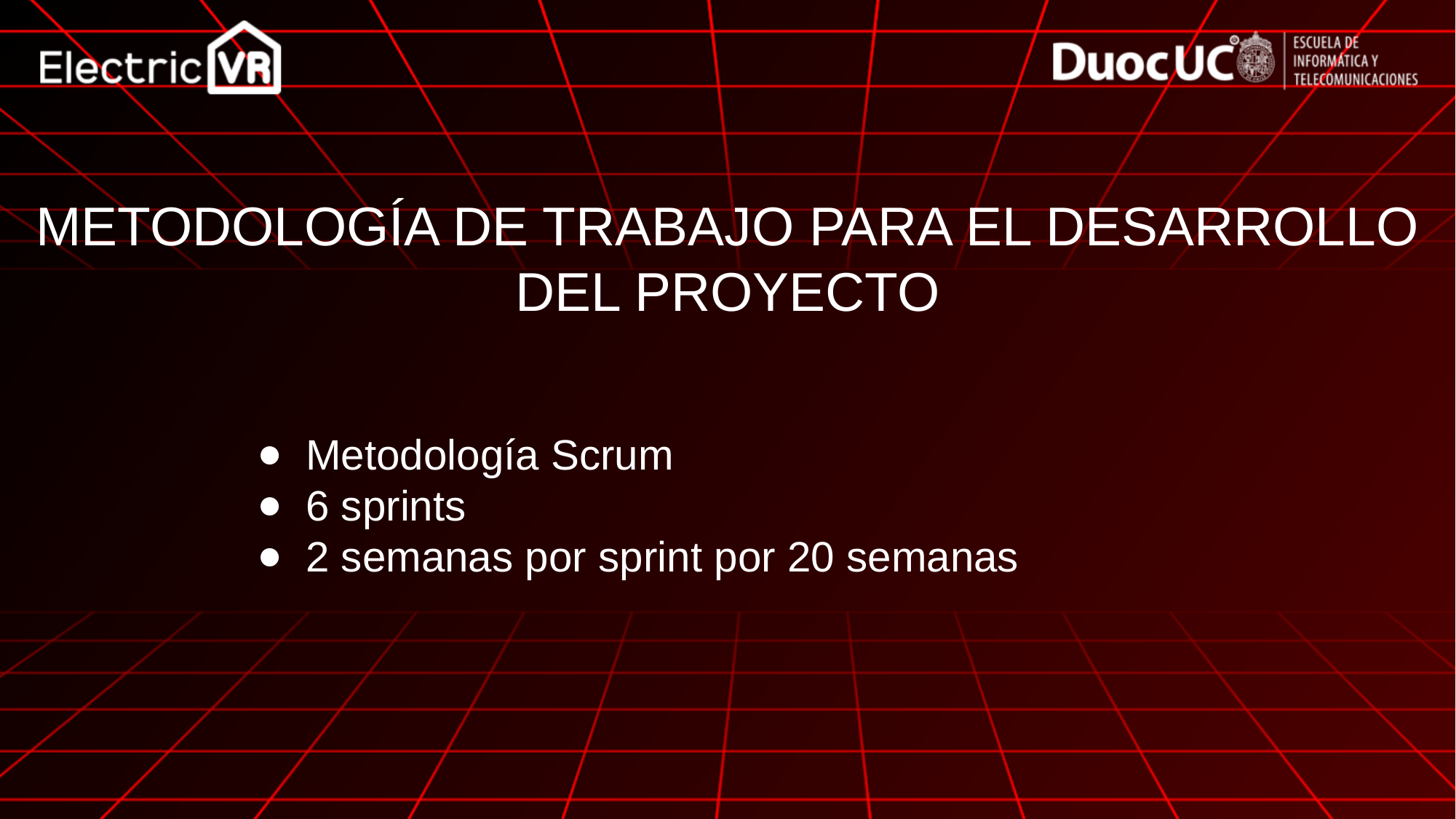

METODOLOGÍA DE TRABAJO PARA EL DESARROLLO DEL PROYECTO
Metodología Scrum
6 sprints
2 semanas por sprint por 20 semanas